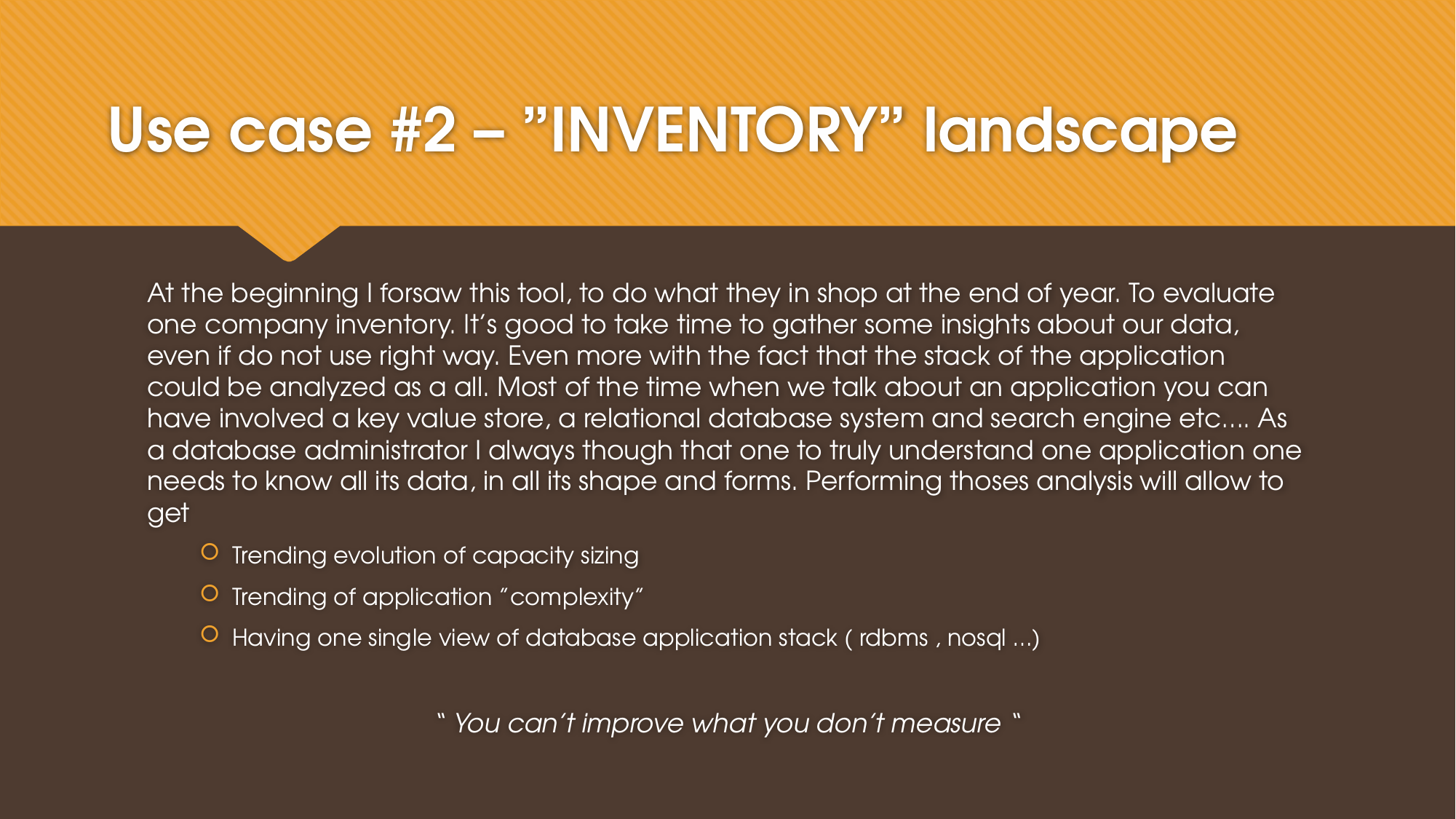

# Use case #2 – ”INVENTORY” landscape
At the beginning I forsaw this tool, to do what they in shop at the end of year. To evaluate one company inventory. It’s good to take time to gather some insights about our data, even if do not use right way. Even more with the fact that the stack of the application could be analyzed as a all. Most of the time when we talk about an application you can have involved a key value store, a relational database system and search engine etc…. As a database administrator I always though that one to truly understand one application one needs to know all its data, in all its shape and forms. Performing thoses analysis will allow to get
Trending evolution of capacity sizing
Trending of application ”complexity”
Having one single view of database application stack ( rdbms , nosql …)

“ You can’t improve what you don’t measure “